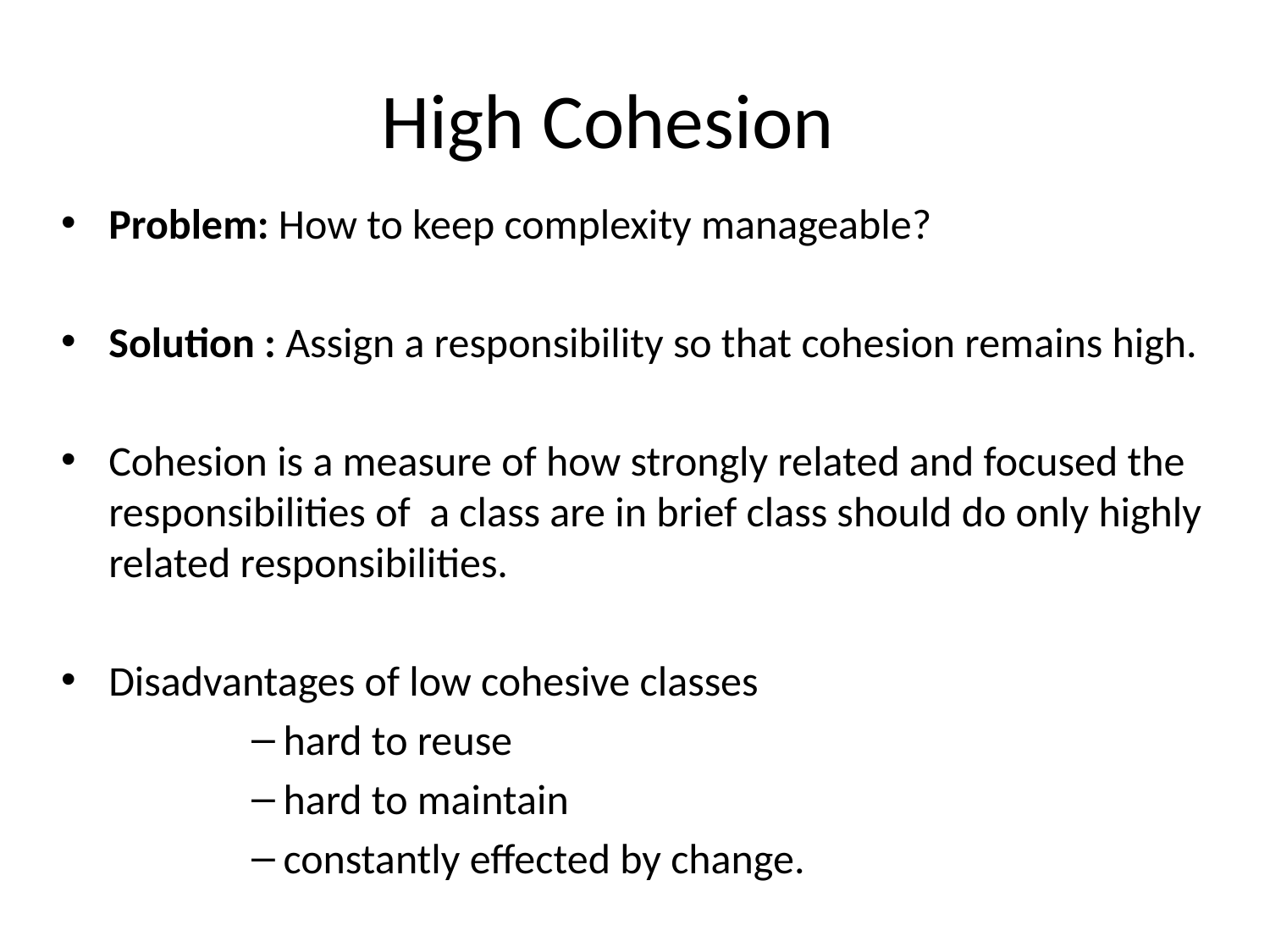

# High Cohesion
Problem: How to keep complexity manageable?

Solution : Assign a responsibility so that cohesion remains high.

Cohesion is a measure of how strongly related and focused the responsibilities of  a class are in brief class should do only highly related responsibilities.

Disadvantages of low cohesive classes
hard to reuse
hard to maintain
constantly effected by change.